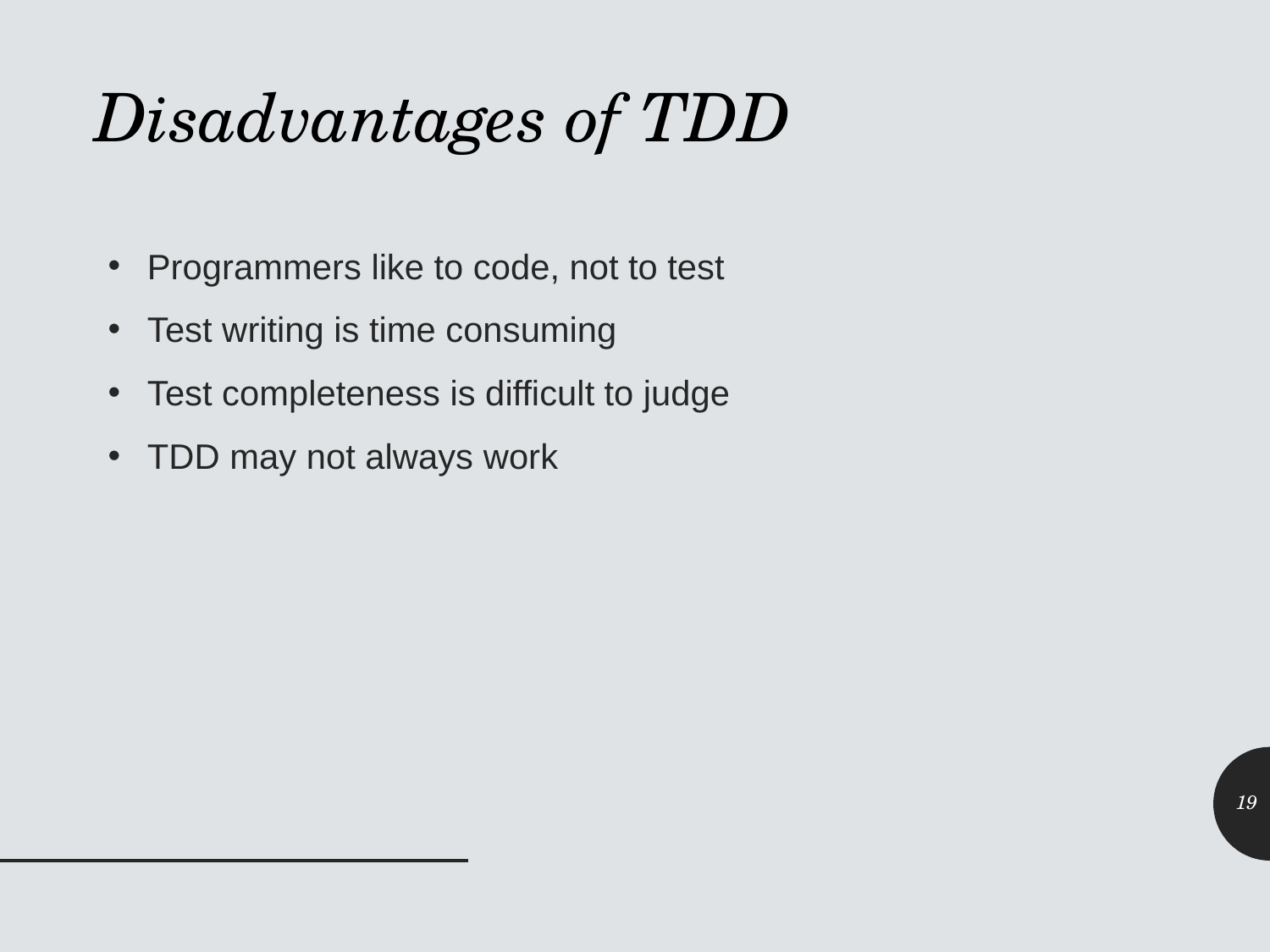

# Disadvantages of TDD
Programmers like to code, not to test
Test writing is time consuming
Test completeness is difficult to judge
TDD may not always work
19